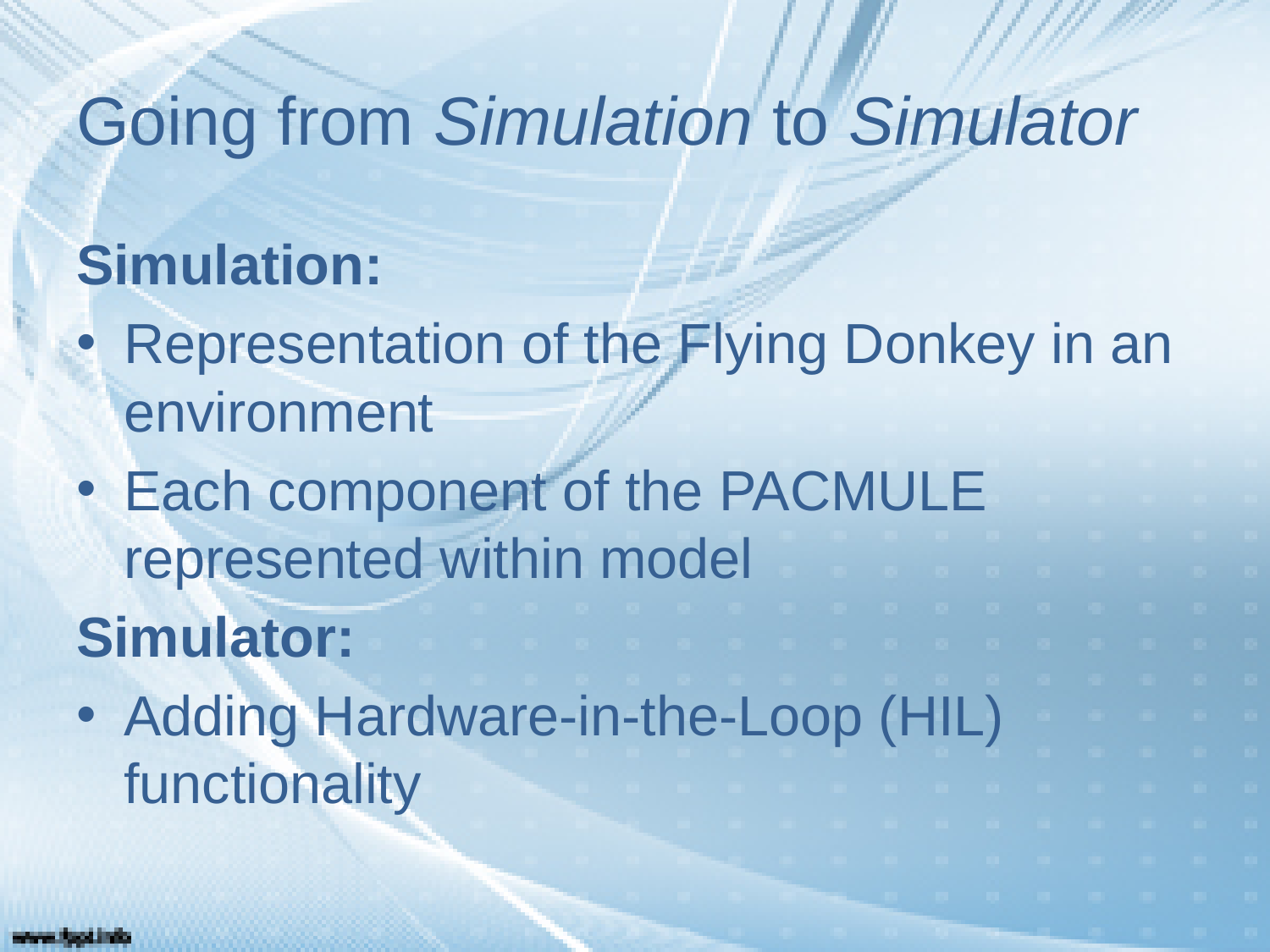

# Going from Simulation to Simulator
Simulation:
Representation of the Flying Donkey in an environment
Each component of the PACMULE represented within model
Simulator:
Adding Hardware-in-the-Loop (HIL) functionality